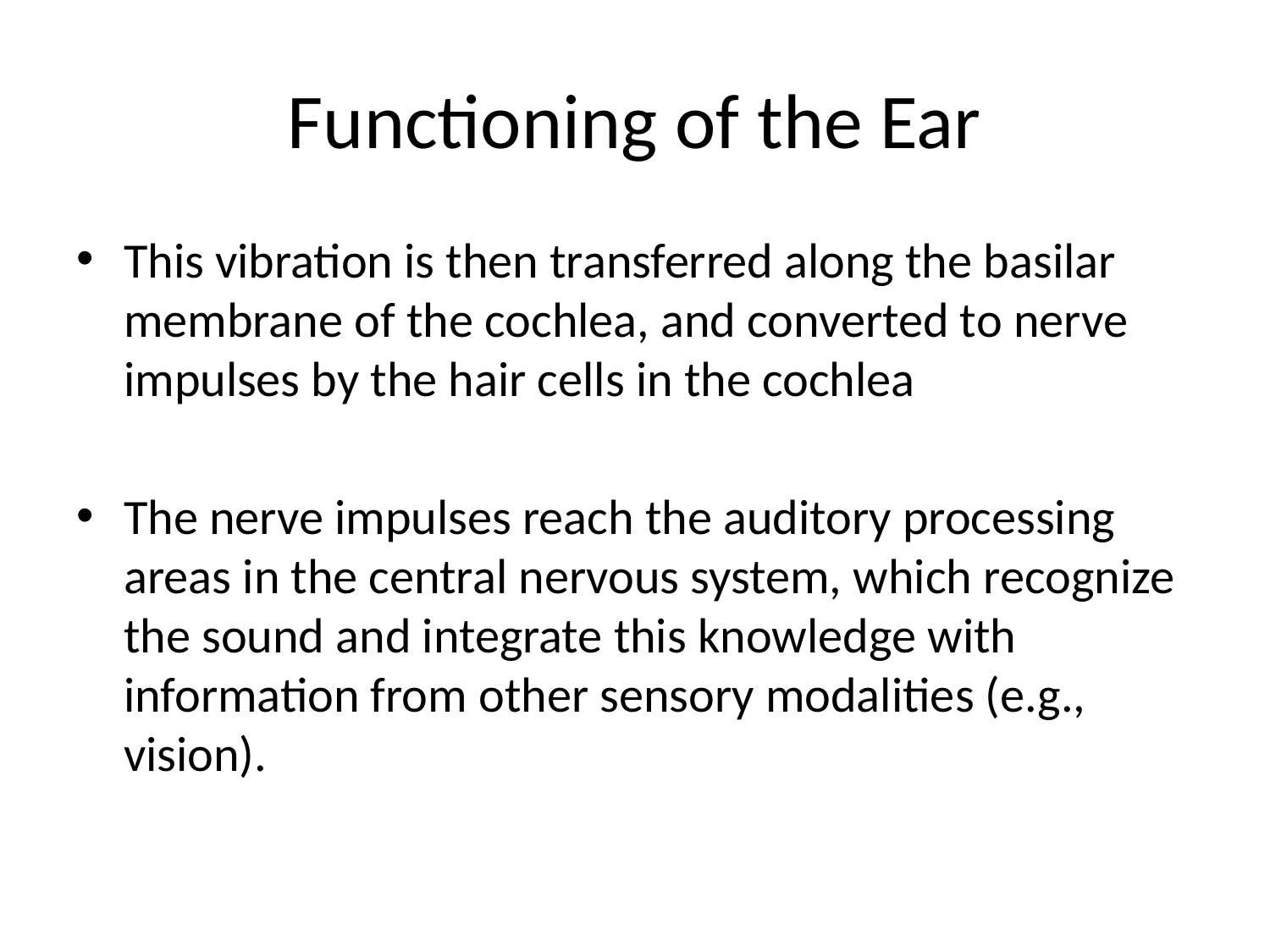

# Functioning of the Ear
This vibration is then transferred along the basilar membrane of the cochlea, and converted to nerve impulses by the hair cells in the cochlea

The nerve impulses reach the auditory processing areas in the central nervous system, which recognize the sound and integrate this knowledge with information from other sensory modalities (e.g., vision).